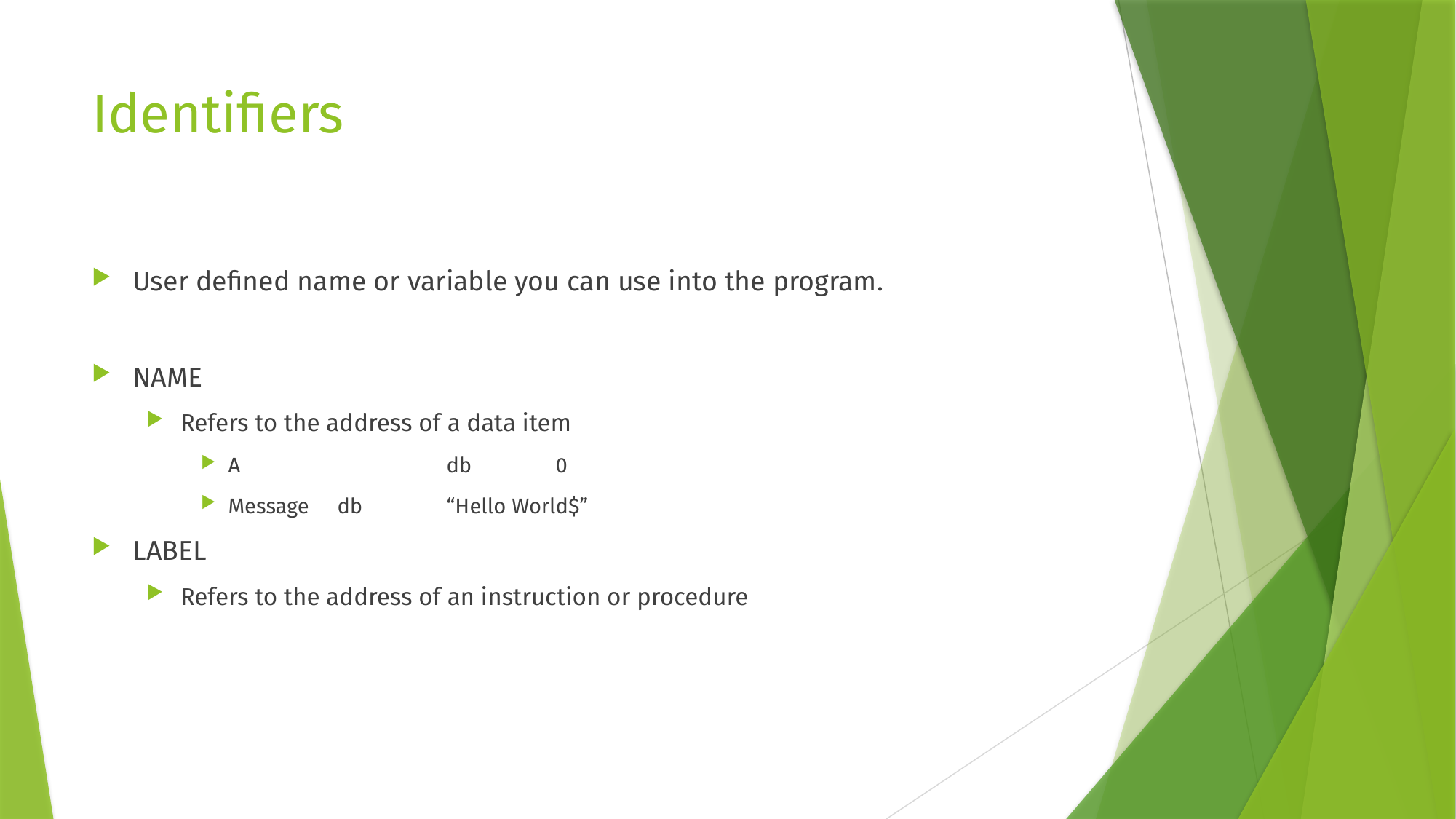

# Identifiers
User defined name or variable you can use into the program.

NAME
Refers to the address of a data item
A		db	0
Message	db	“Hello World$”
LABEL
Refers to the address of an instruction or procedure